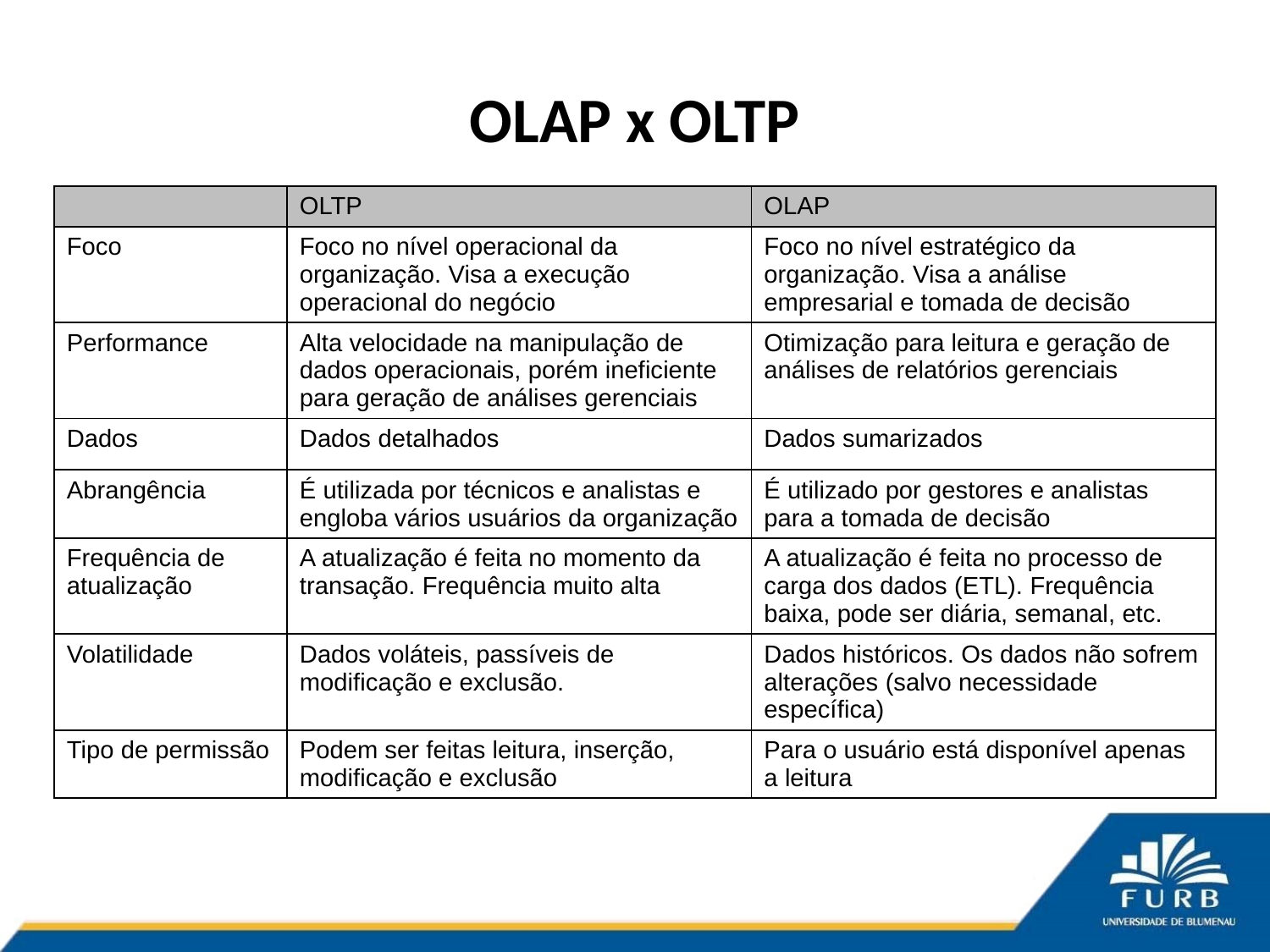

# OLAP x OLTP
|  | OLTP | OLAP |
| --- | --- | --- |
| Foco | Foco no nível operacional da organização. Visa a execução operacional do negócio | Foco no nível estratégico da organização. Visa a análise empresarial e tomada de decisão |
| Performance | Alta velocidade na manipulação de dados operacionais, porém ineficiente para geração de análises gerenciais | Otimização para leitura e geração de análises de relatórios gerenciais |
| Dados | Dados detalhados | Dados sumarizados |
| Abrangência | É utilizada por técnicos e analistas e engloba vários usuários da organização | É utilizado por gestores e analistas para a tomada de decisão |
| Frequência de atualização | A atualização é feita no momento da transação. Frequência muito alta | A atualização é feita no processo de carga dos dados (ETL). Frequência baixa, pode ser diária, semanal, etc. |
| Volatilidade | Dados voláteis, passíveis de modificação e exclusão. | Dados históricos. Os dados não sofrem alterações (salvo necessidade específica) |
| Tipo de permissão | Podem ser feitas leitura, inserção, modificação e exclusão | Para o usuário está disponível apenas a leitura |